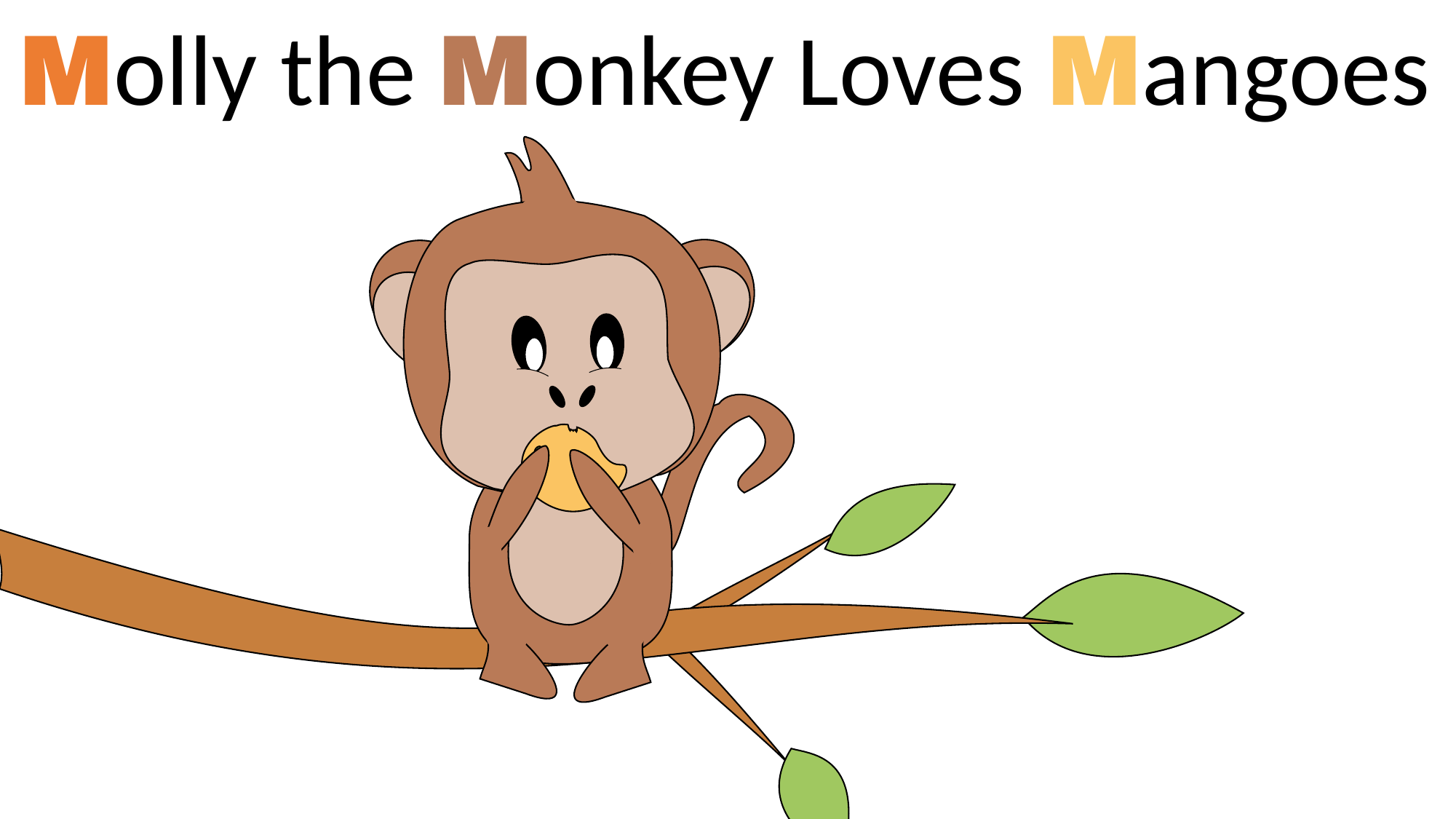

Molly the Monkey Loves Mangoes
Leo the Lion Loves Lollipops